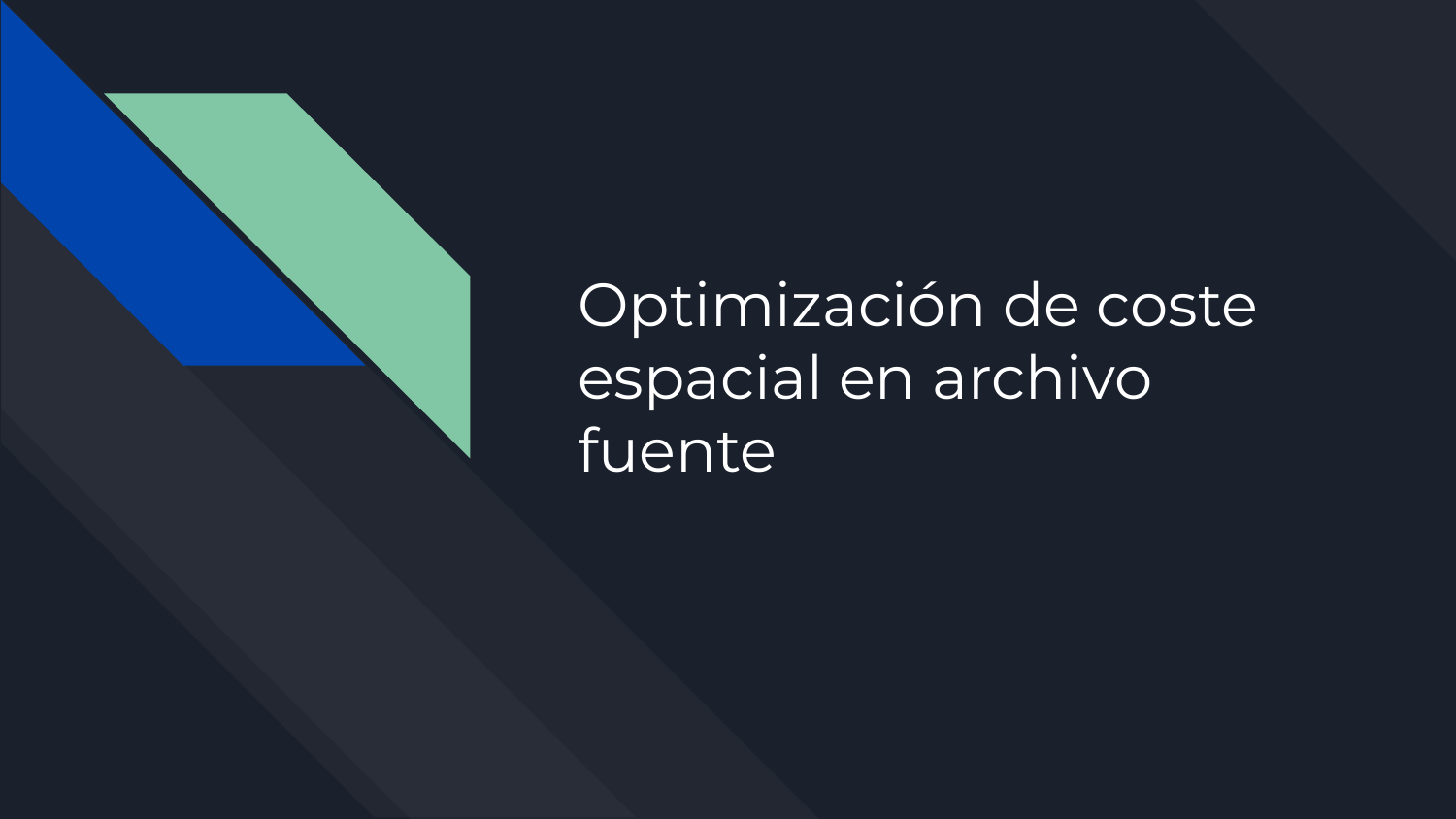

# Optimización de coste espacial en archivo fuente